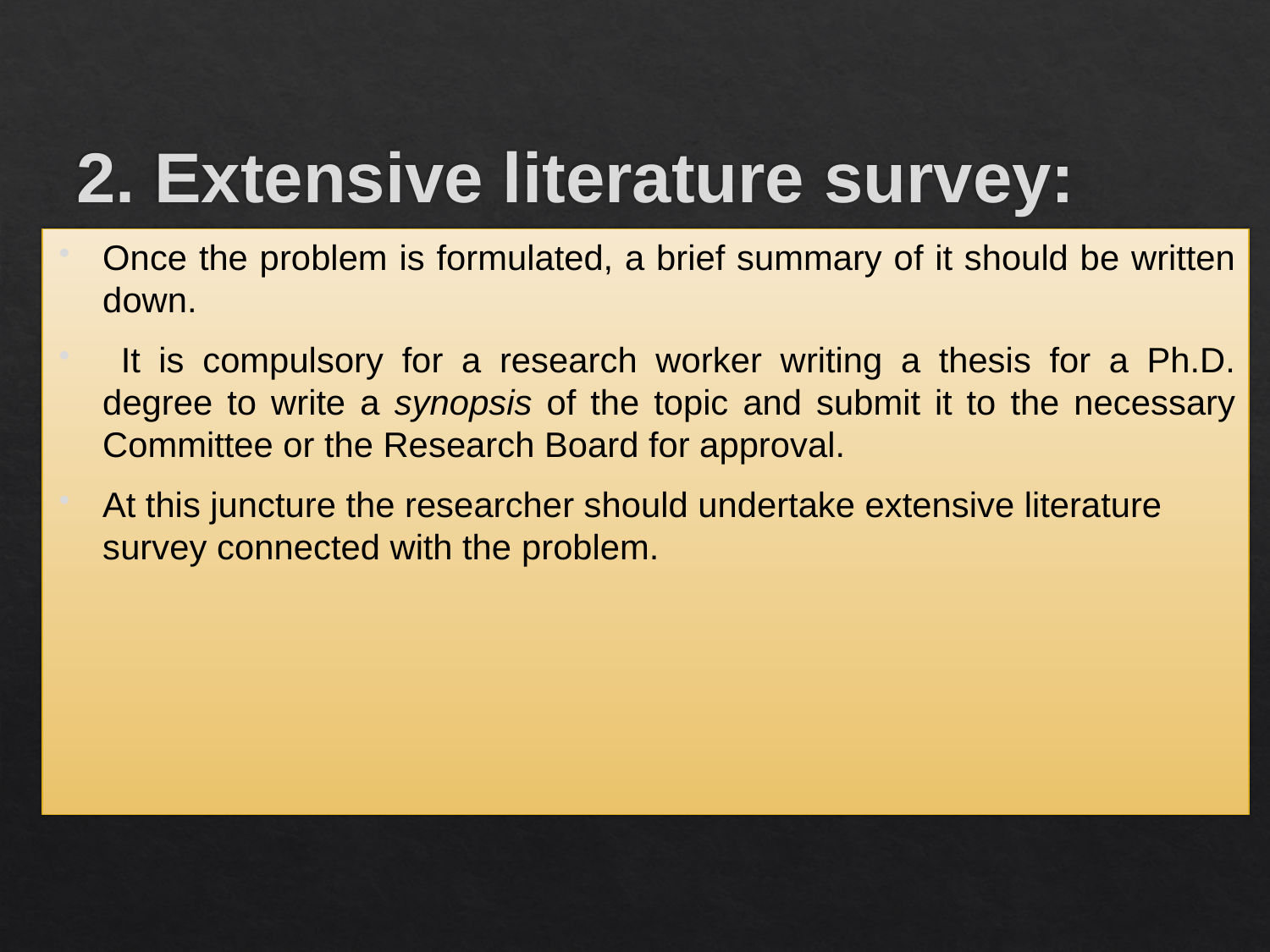

# 2. Extensive literature survey:
Once the problem is formulated, a brief summary of it should be written down.
 It is compulsory for a research worker writing a thesis for a Ph.D. degree to write a synopsis of the topic and submit it to the necessary Committee or the Research Board for approval.
At this juncture the researcher should undertake extensive literature survey connected with the problem.